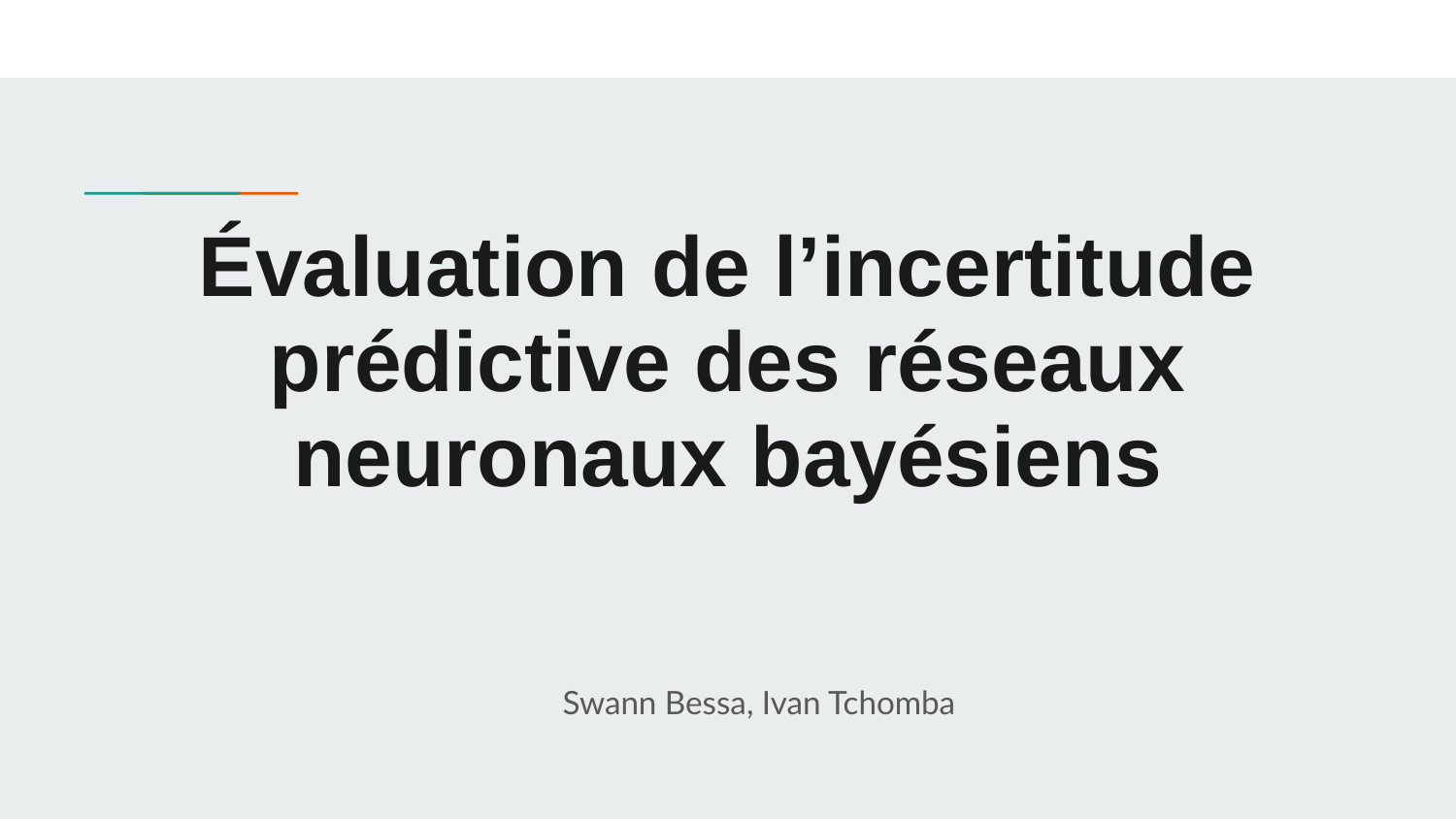

# Évaluation de l’incertitude prédictive des réseaux neuronaux bayésiens
Swann Bessa, Ivan Tchomba